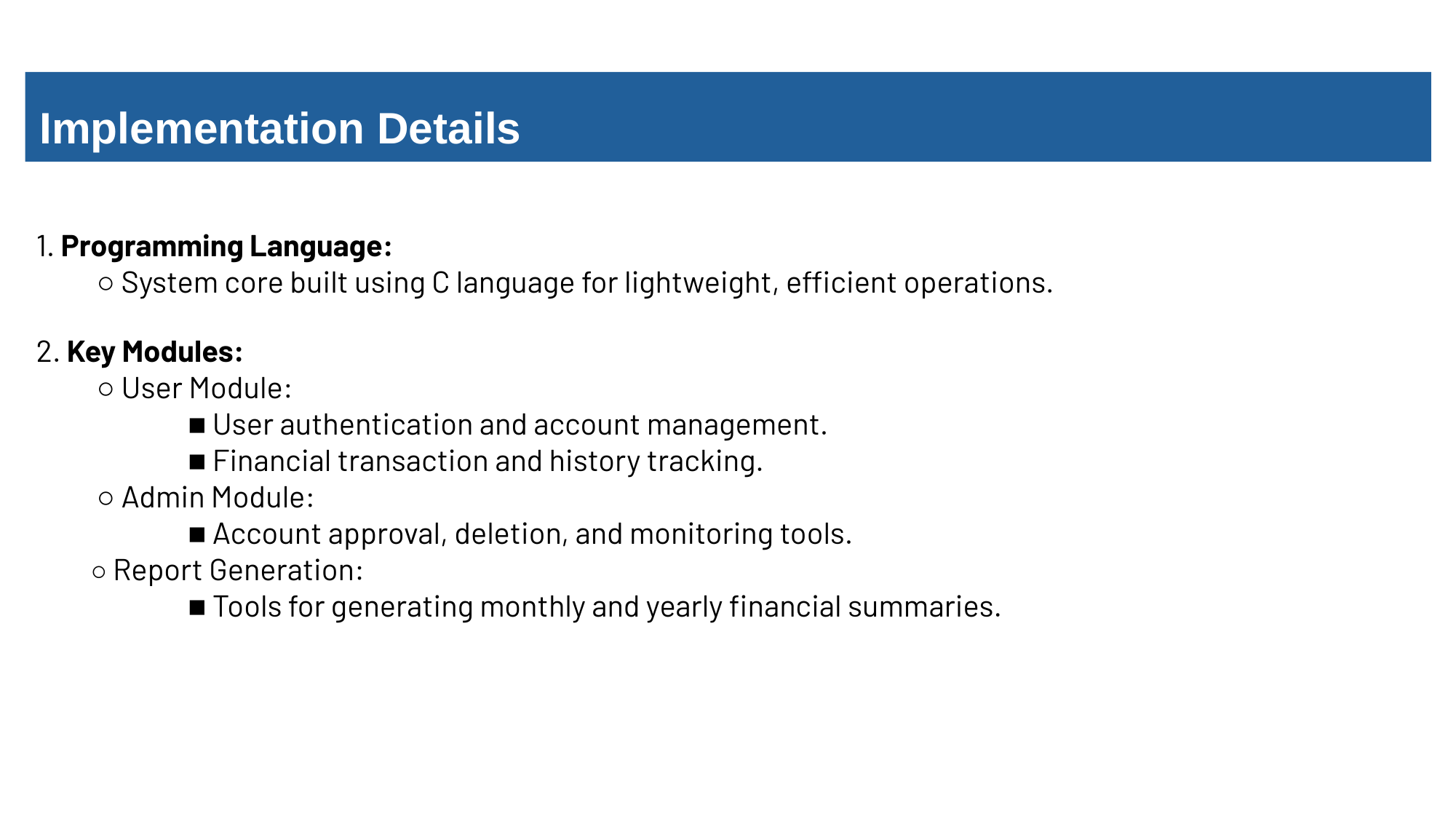

Implementation Details
1. Programming Language:
  ○ System core built using C language for lightweight, efficient operations.

2. Key Modules:
  ○ User Module:
     ■ User authentication and account management.
     ■ Financial transaction and history tracking.
  ○ Admin Module:
     ■ Account approval, deletion, and monitoring tools.
  ○ Report Generation:
     ■ Tools for generating monthly and yearly financial summaries.